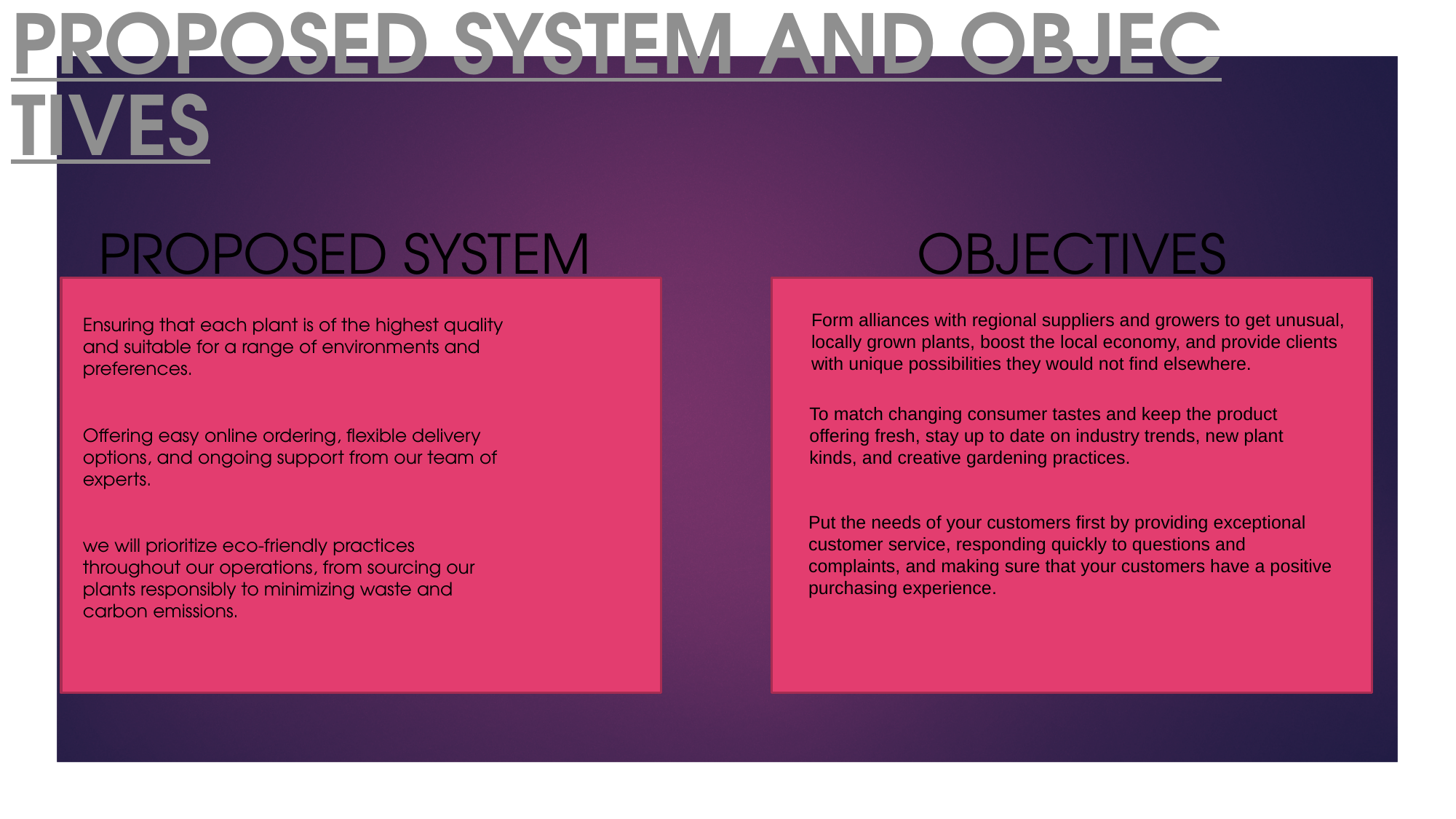

# PROPOSED SYSTEM AND OBJECTIVES
OBJECTIVES
PROPOSED SYSTEM

Form alliances with regional suppliers and growers to get unusual, locally grown plants, boost the local economy, and provide clients with unique possibilities they would not find elsewhere.
Ensuring that each plant is of the highest quality and suitable for a range of environments and preferences.
To match changing consumer tastes and keep the product offering fresh, stay up to date on industry trends, new plant kinds, and creative gardening practices.
Offering easy online ordering, flexible delivery options, and ongoing support from our team of experts.
Put the needs of your customers first by providing exceptional customer service, responding quickly to questions and complaints, and making sure that your customers have a positive purchasing experience.
we will prioritize eco-friendly practices throughout our operations, from sourcing our plants responsibly to minimizing waste and carbon emissions.